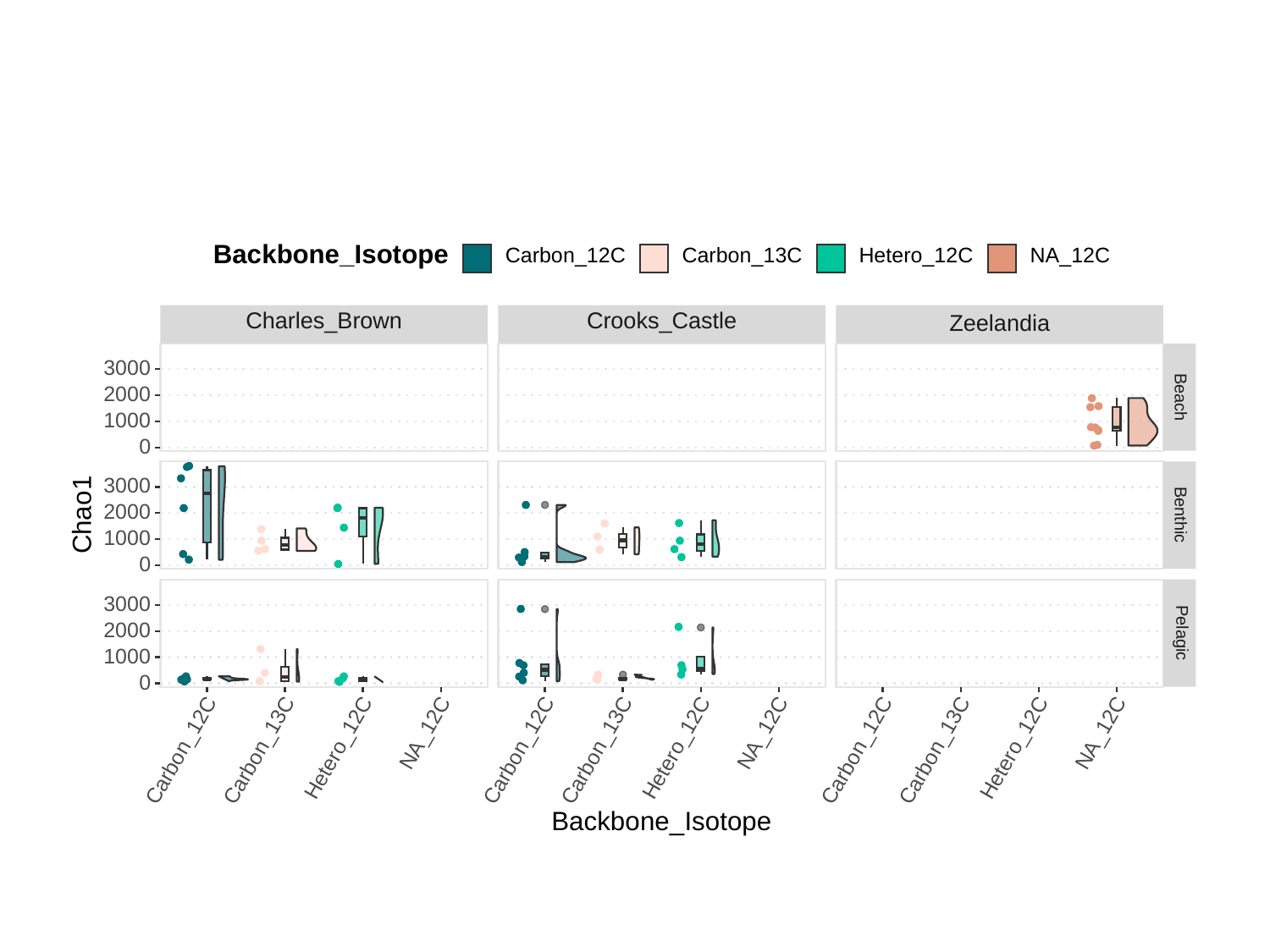

Backbone_Isotope

Carbon_12C
Carbon_13C
Hetero_12C
NA_12C

Charles_Brown
Crooks_Castle
Zeelandia

3000

2000
Beach

1000

0

3000

2000
Chao1

Benthic

1000

0

3000

2000

Pelagic

1000

0

NA_12C
NA_12C
NA_12C
Hetero_12C
Hetero_12C
Hetero_12C
Carbon_12C
Carbon_13C
Carbon_12C
Carbon_13C
Carbon_12C
Carbon_13C
Backbone_Isotope